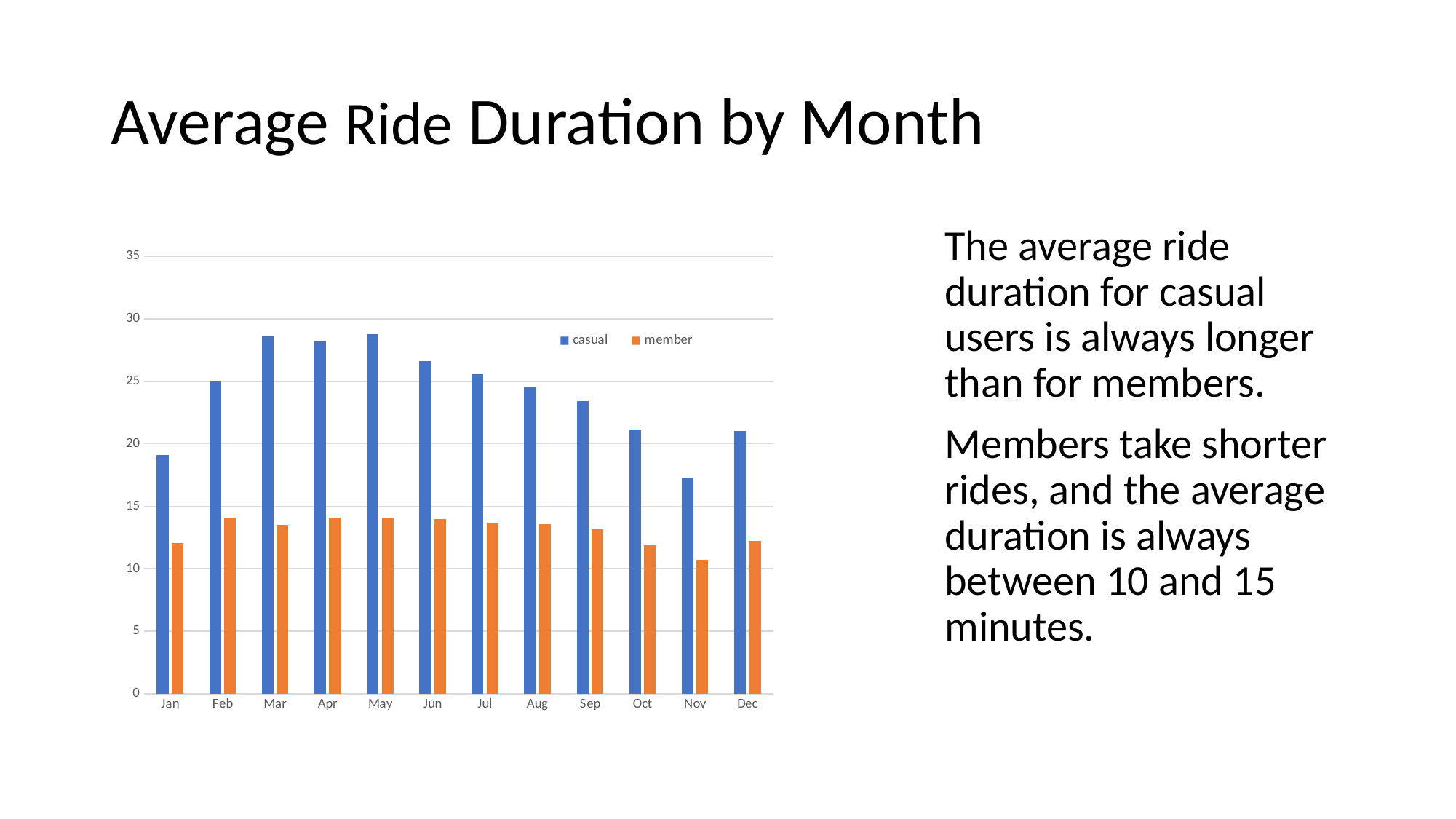

# Average Ride Duration by Month

### Chart

| Category | casual | member |
|---|---|---|
| Jan | 19.0866622293712 | 12.0563959059418 |
| Feb | 25.0757915457244 | 14.0682481751824 |
| Mar | 28.5863178986105 | 13.5349059457262 |
| Apr | 28.2451855919066 | 14.0728994524721 |
| May | 28.7740693779216 | 14.0549693197883 |
| Jun | 26.6332549553367 | 14.0042366247568 |
| Jul | 25.5494864113395 | 13.7101943008022 |
| Aug | 24.528710395927 | 13.5625951083715 |
| Sep | 23.4195681925067 | 13.1568463401376 |
| Oct | 21.0594567294353 | 11.8792156684313 |
| Nov | 17.2867099286584 | 10.6904614696935 |
| Dec | 21.0103878641805 | 12.2191124765824 |
The average ride duration for casual users is always longer than for members.
Members take shorter rides, and the average duration is always between 10 and 15 minutes.